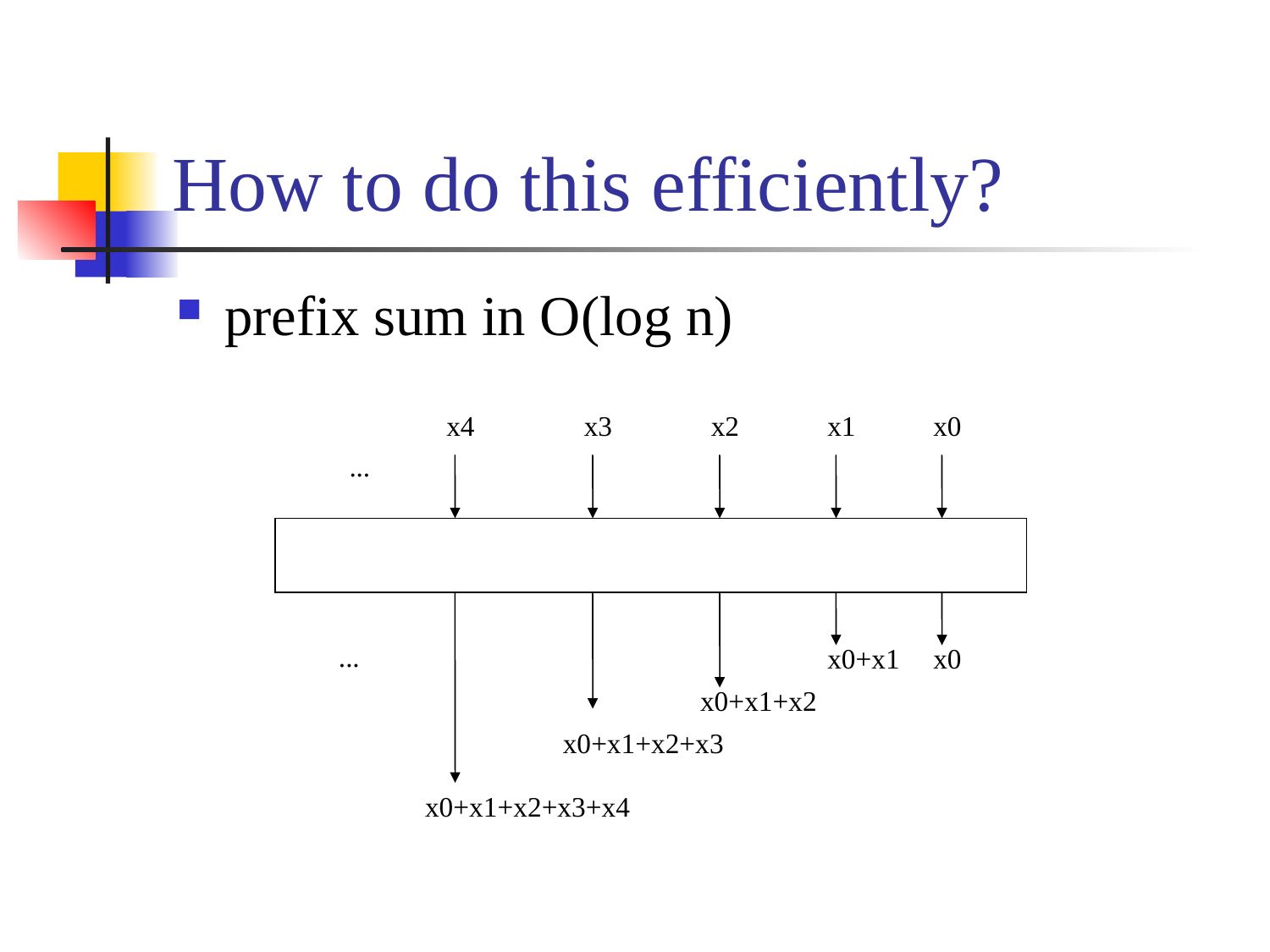

# How to do this efficiently?
prefix sum in O(log n)
x4

x3

x2

x1

x0

...

...
x0+x1
x0
x0+x1+x2
x0+x1+x2+x3
x0+x1+x2+x3+x4